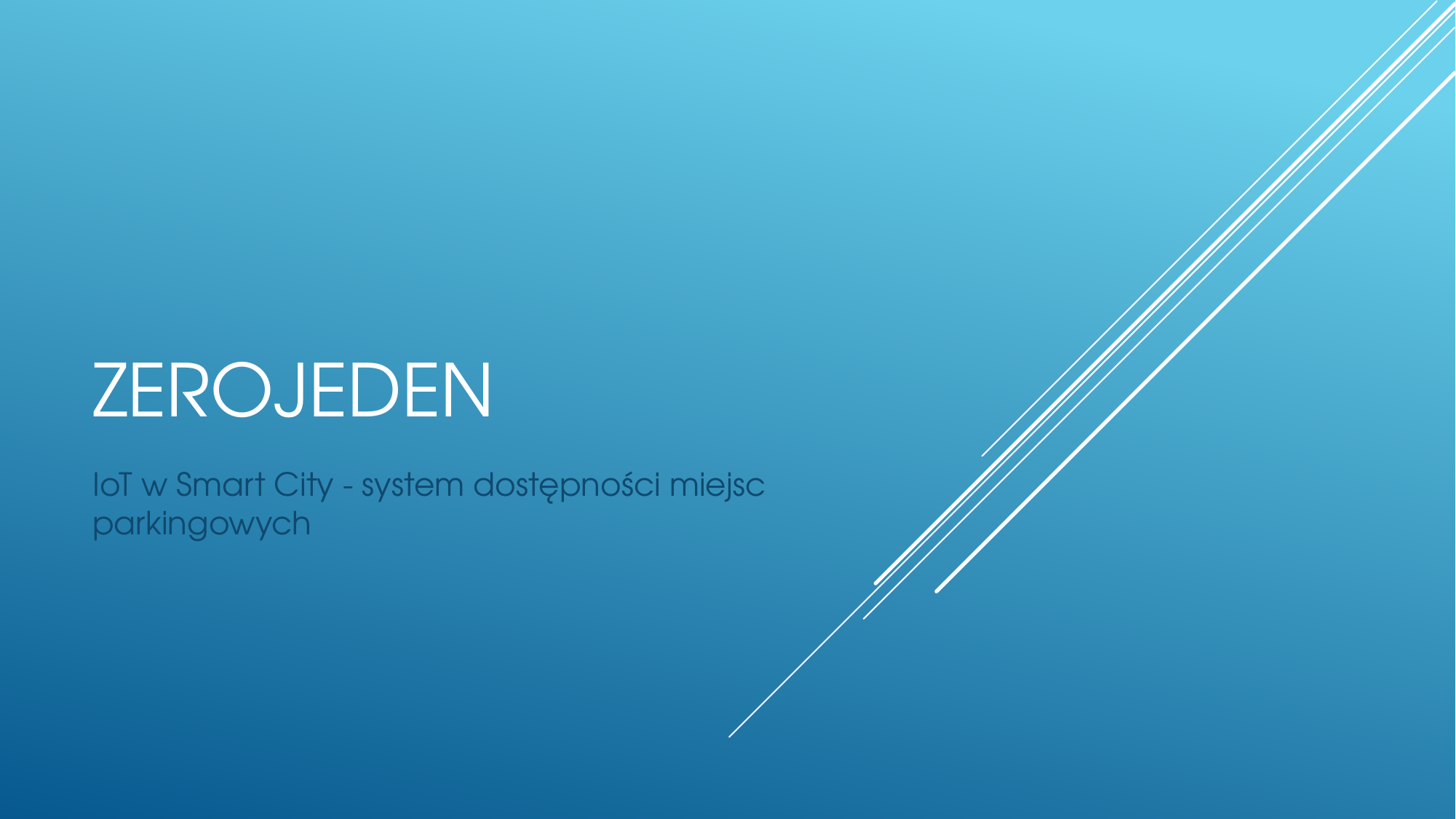

# ZEROJEDEN
IoT w Smart City - system dostępności miejsc parkingowych